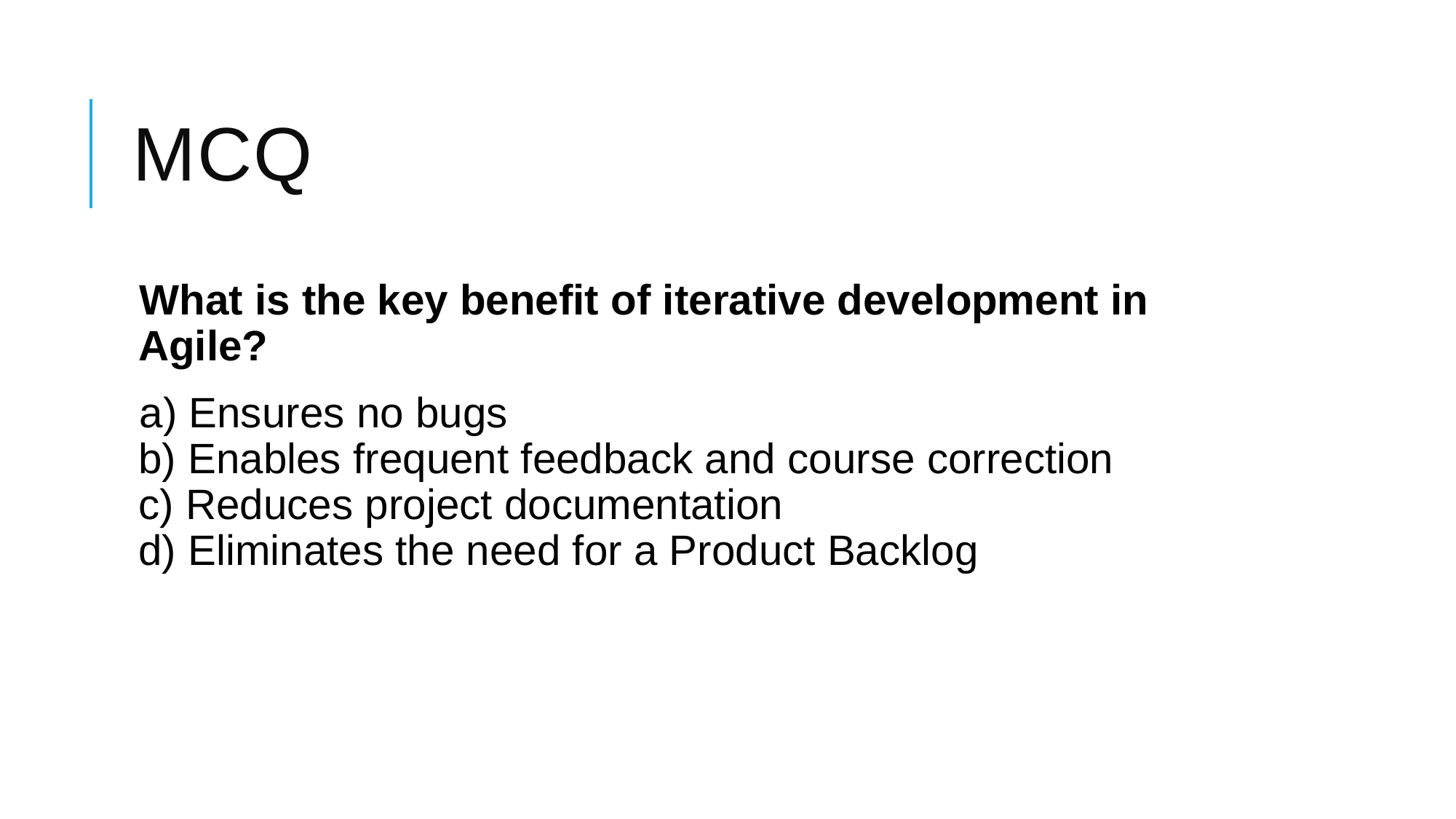

# mcq
What is the key benefit of iterative development in Agile?
a) Ensures no bugs
b) Enables frequent feedback and course correction
c) Reduces project documentation
d) Eliminates the need for a Product Backlog